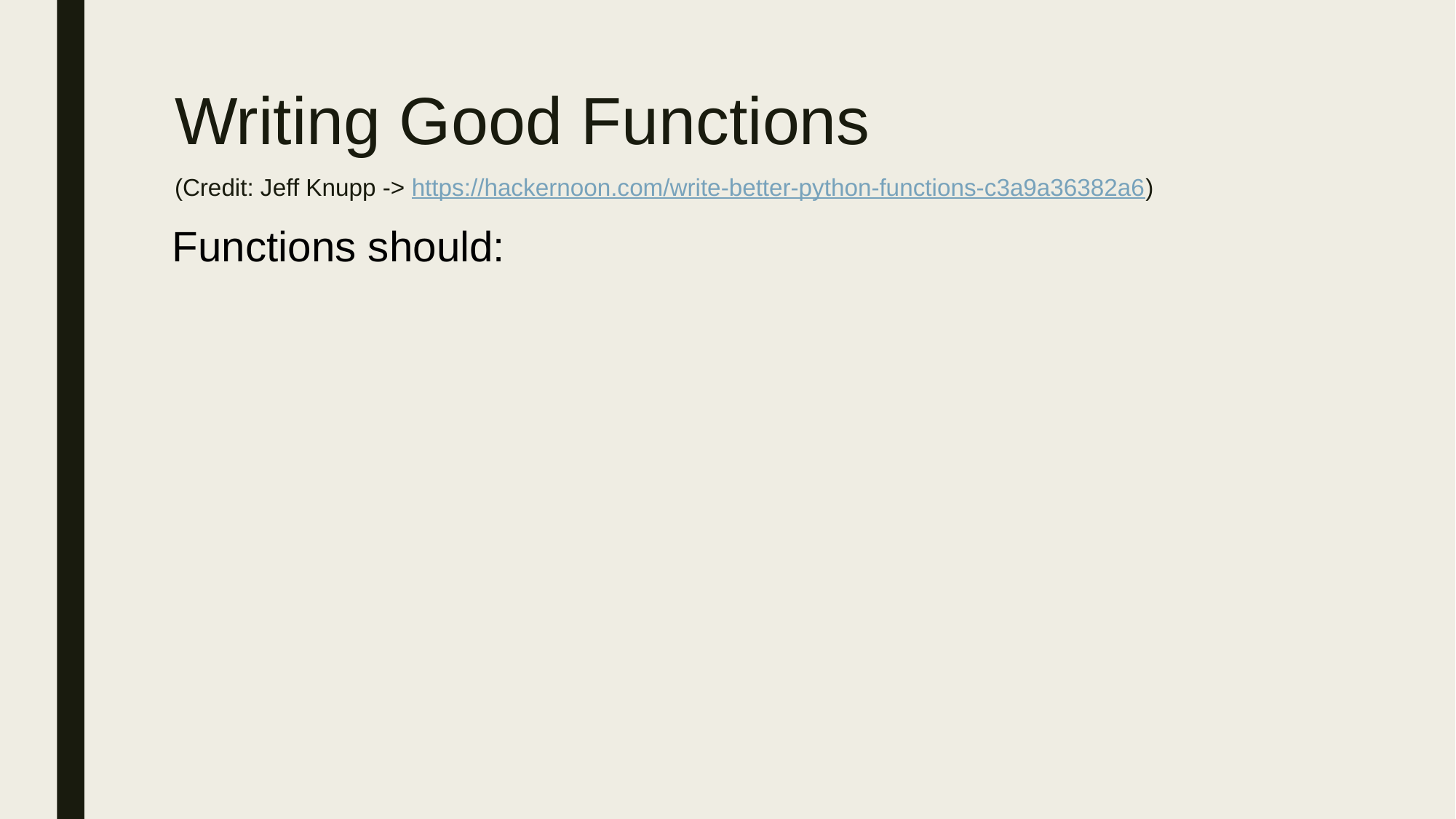

# Writing Good Functions
(Credit: Jeff Knupp -> https://hackernoon.com/write-better-python-functions-c3a9a36382a6)
Functions should: